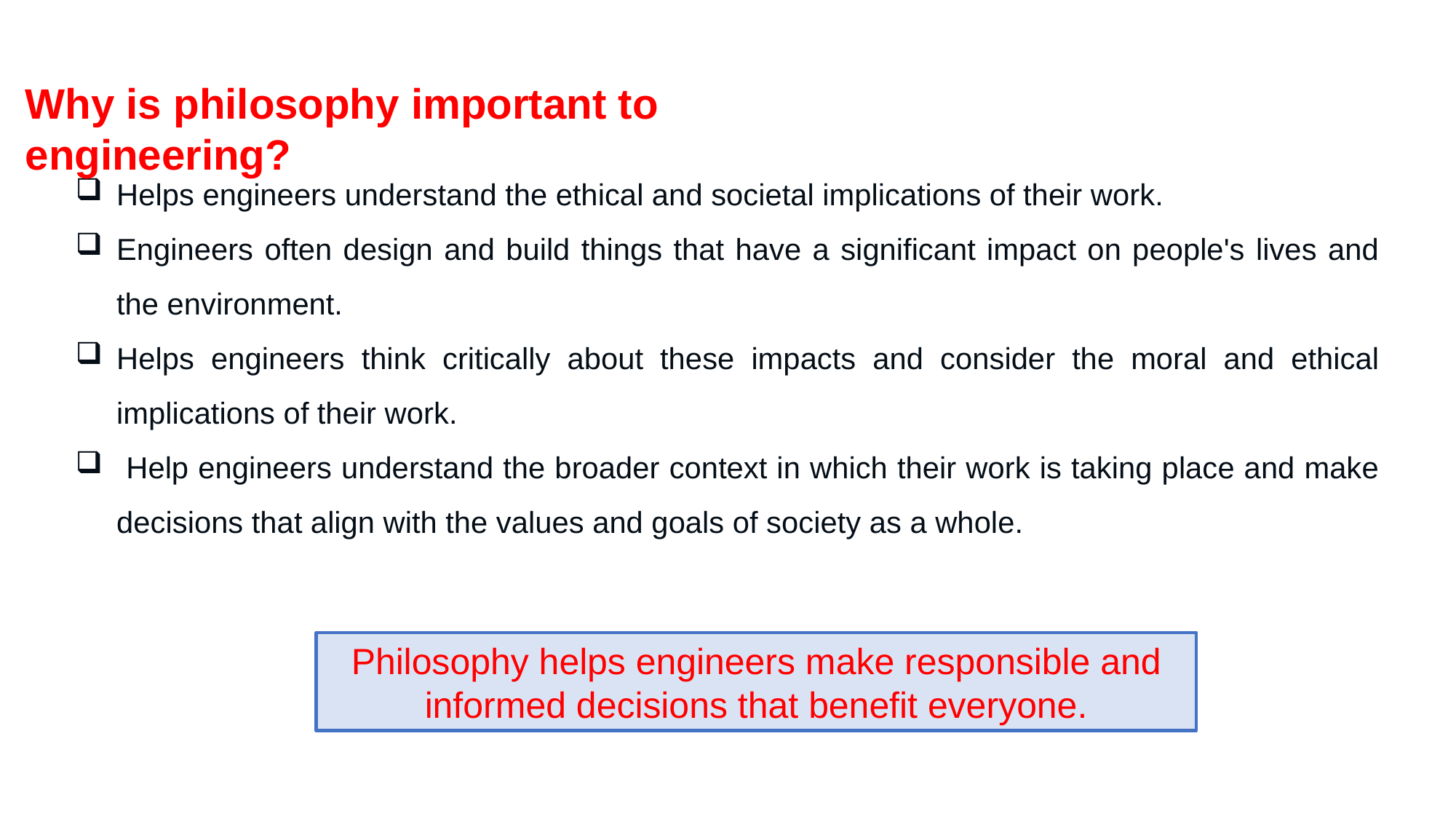

Why is philosophy important to engineering?
Helps engineers understand the ethical and societal implications of their work.
Engineers often design and build things that have a significant impact on people's lives and the environment.
Helps engineers think critically about these impacts and consider the moral and ethical implications of their work.
 Help engineers understand the broader context in which their work is taking place and make decisions that align with the values and goals of society as a whole.
Philosophy helps engineers make responsible and informed decisions that benefit everyone.